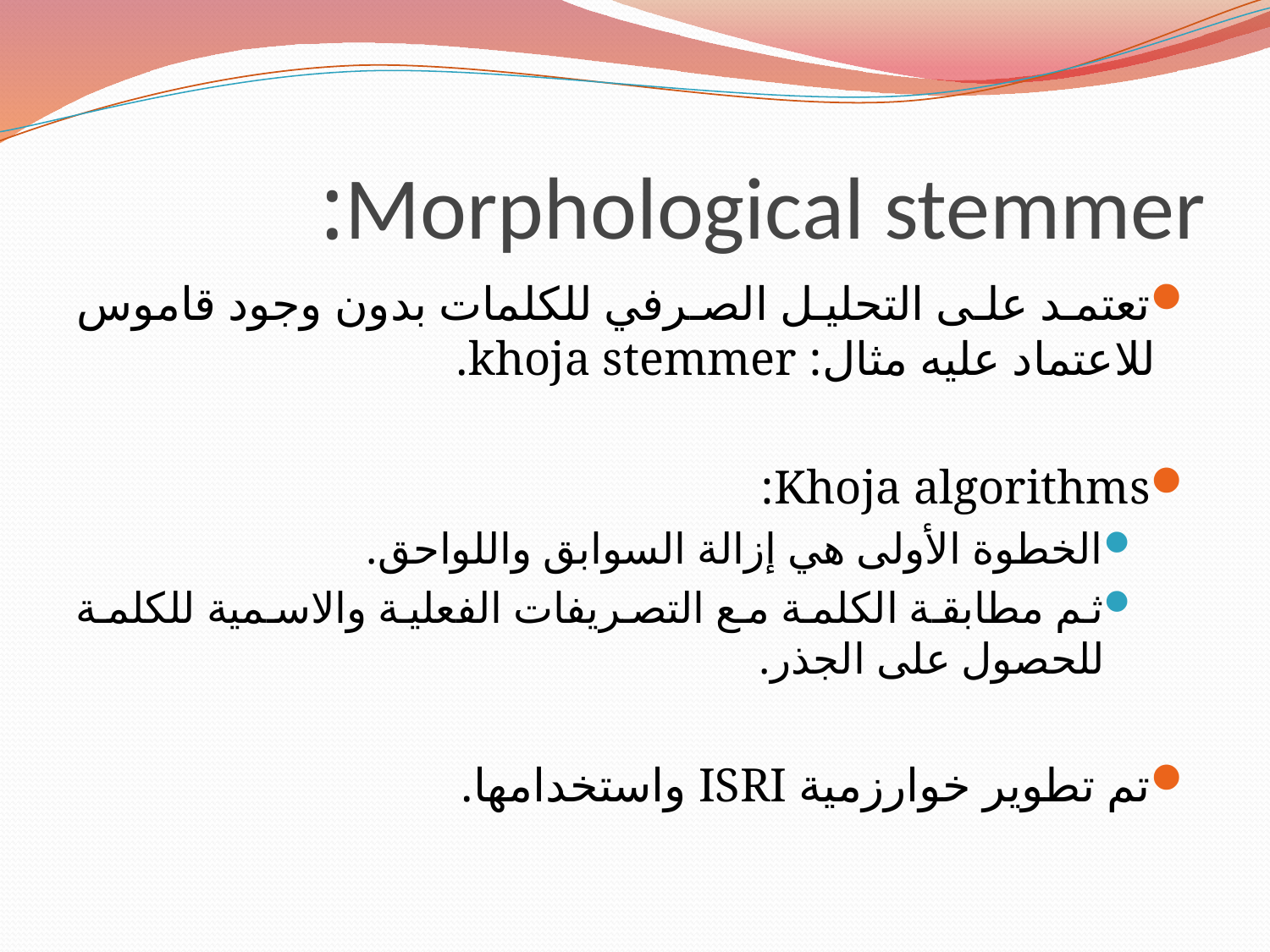

# Morphological stemmer:
تعتمد على التحليل الصرفي للكلمات بدون وجود قاموس للاعتماد عليه مثال: khoja stemmer.

Khoja algorithms:
الخطوة الأولى هي إزالة السوابق واللواحق.
ثم مطابقة الكلمة مع التصريفات الفعلية والاسمية للكلمة للحصول على الجذر.

تم تطوير خوارزمية ISRI واستخدامها.